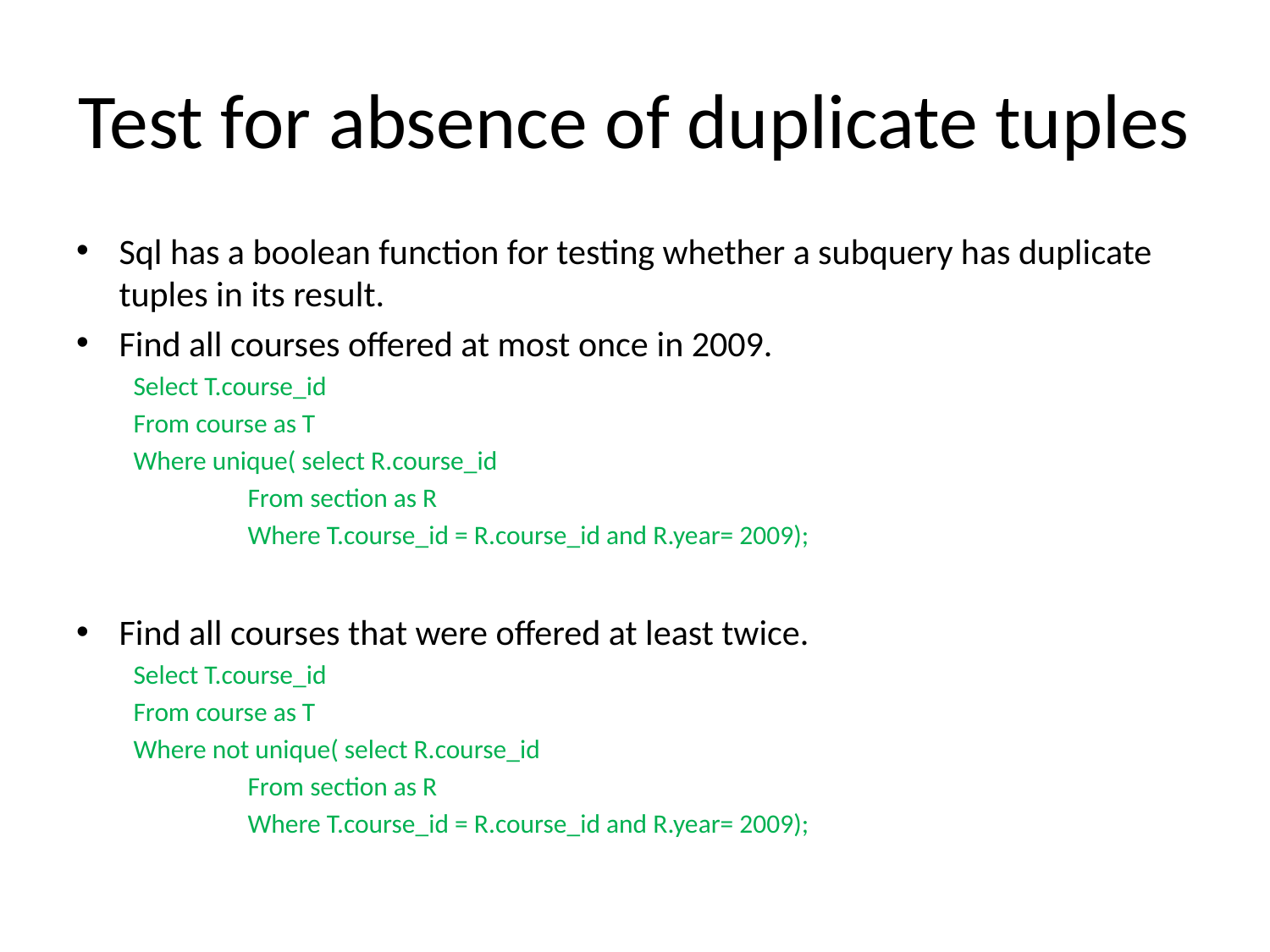

# Test for absence of duplicate tuples
Sql has a boolean function for testing whether a subquery has duplicate tuples in its result.
Find all courses offered at most once in 2009.
Select T.course_id
From course as T
Where unique( select R.course_id
From section as R
Where T.course_id = R.course_id and R.year= 2009);

Find all courses that were offered at least twice.
Select T.course_id
From course as T
Where not unique( select R.course_id
From section as R
Where T.course_id = R.course_id and R.year= 2009);